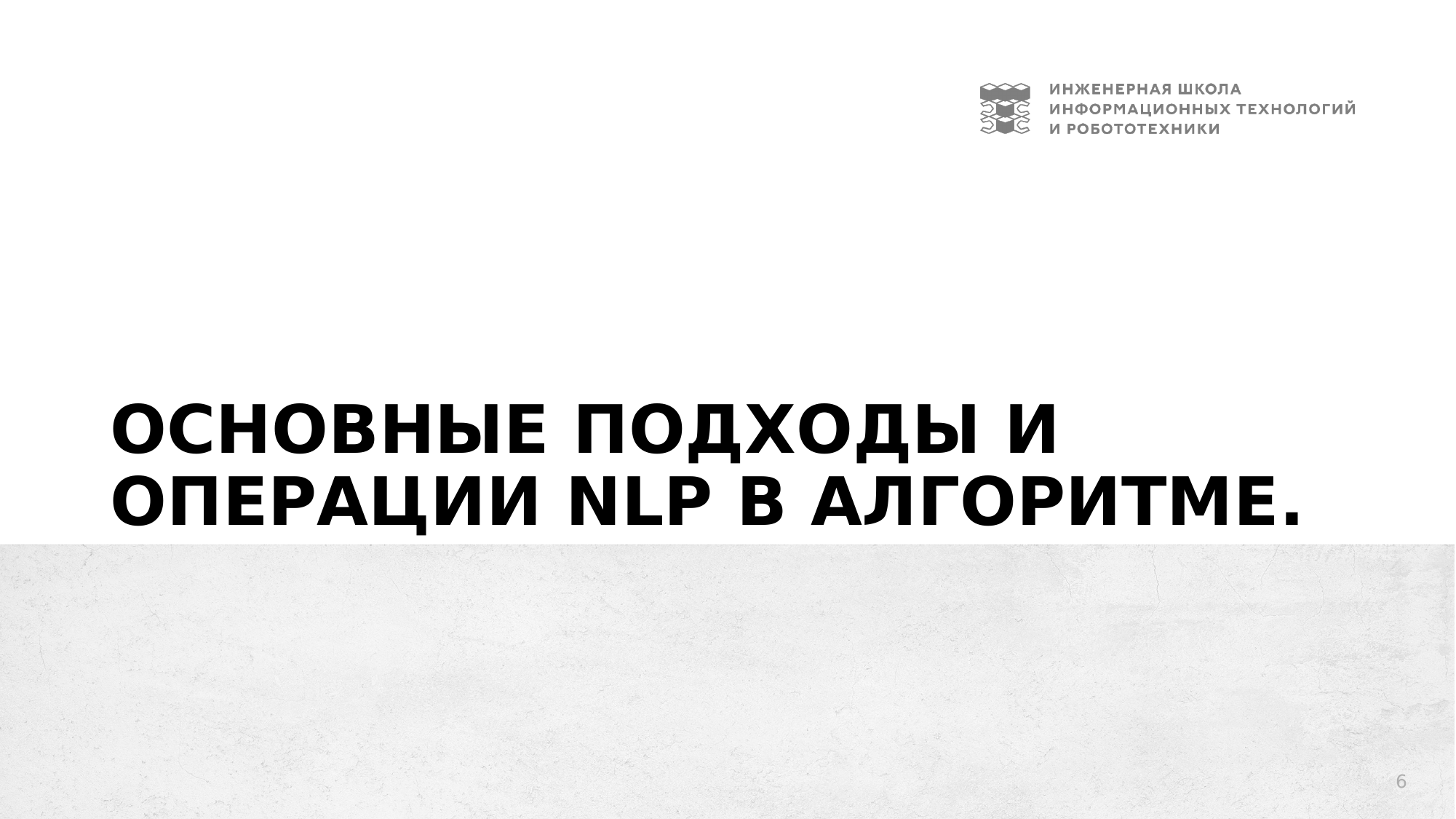

# Основные подходы и операции NLP в алгоритме.

6